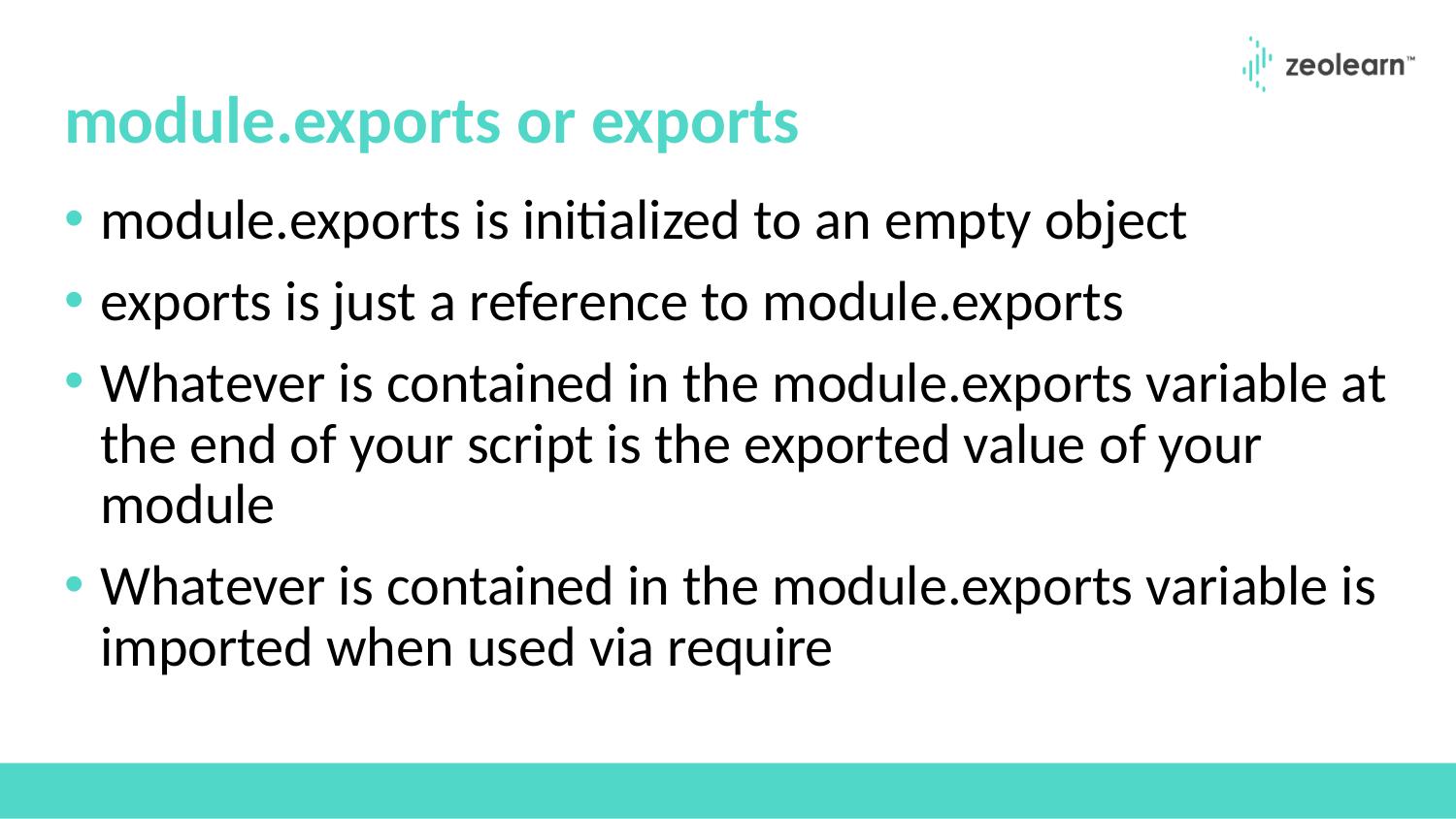

# module.exports or exports
module.exports is initialized to an empty object
exports is just a reference to module.exports
Whatever is contained in the module.exports variable at the end of your script is the exported value of your module
Whatever is contained in the module.exports variable is imported when used via require